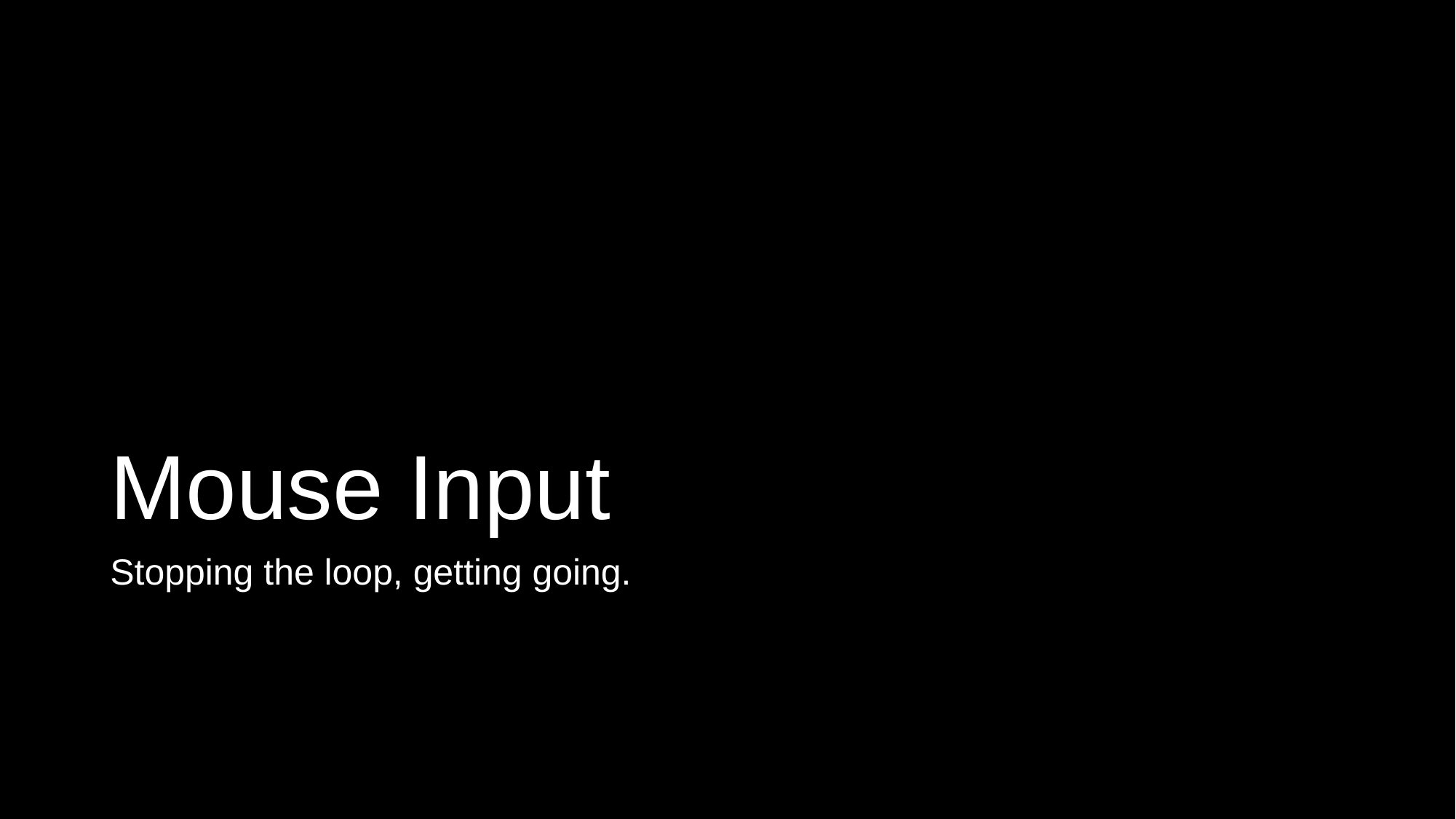

# Mouse Input
Stopping the loop, getting going.